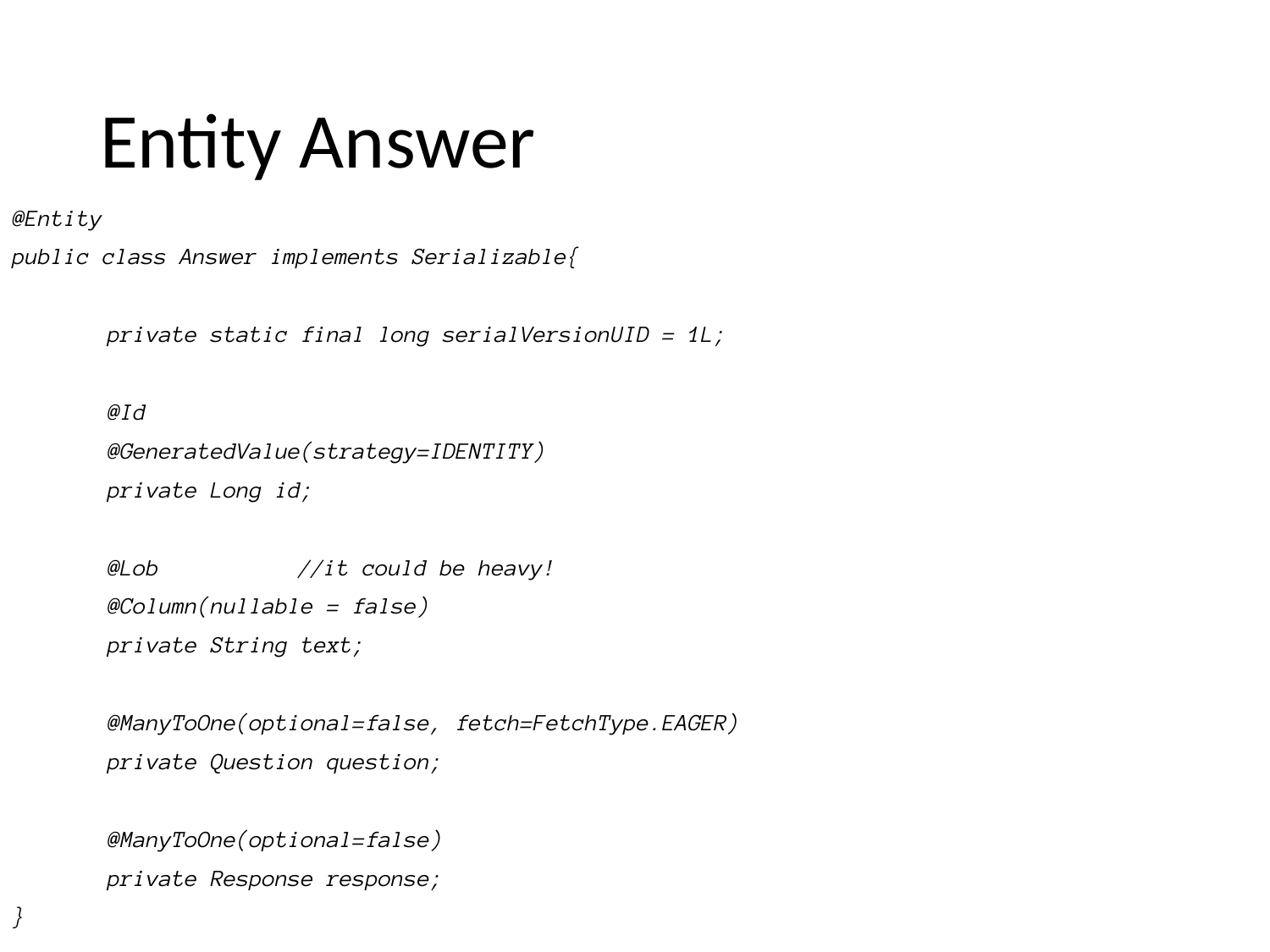

# Entity Answer
@Entity
public class Answer implements Serializable{

	private static final long serialVersionUID = 1L;

	@Id
	@GeneratedValue(strategy=IDENTITY)
	private Long id;

	@Lob		//it could be heavy!
	@Column(nullable = false)
	private String text;

	@ManyToOne(optional=false, fetch=FetchType.EAGER)
	private Question question;

	@ManyToOne(optional=false)
	private Response response;
}